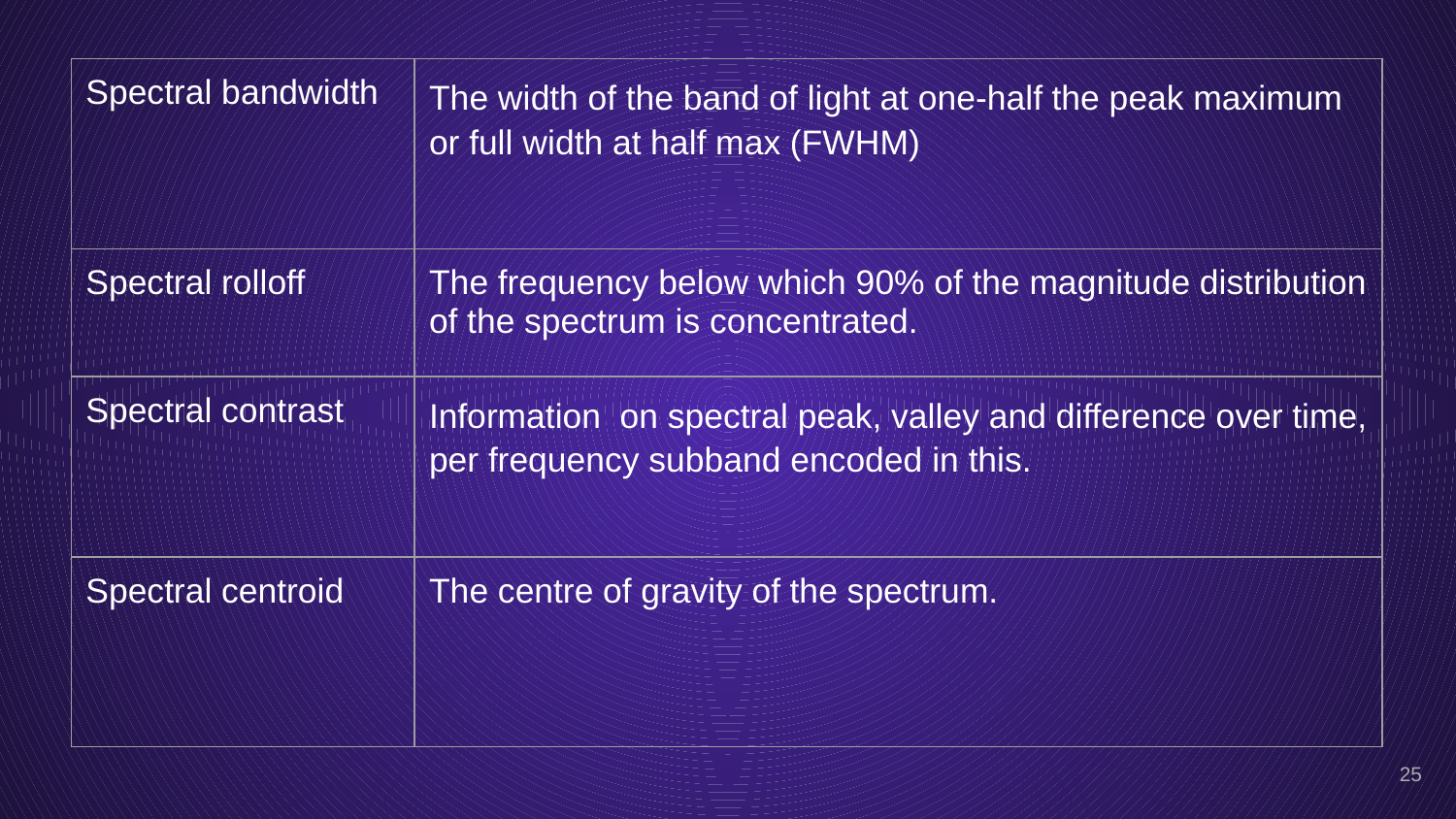

| Spectral bandwidth | The width of the band of light at one-half the peak maximum or full width at half max (FWHM) |
| --- | --- |
| Spectral rolloff | The frequency below which 90% of the magnitude distribution of the spectrum is concentrated. |
| Spectral contrast | Information on spectral peak, valley and difference over time, per frequency subband encoded in this. |
| Spectral centroid | The centre of gravity of the spectrum. |
25